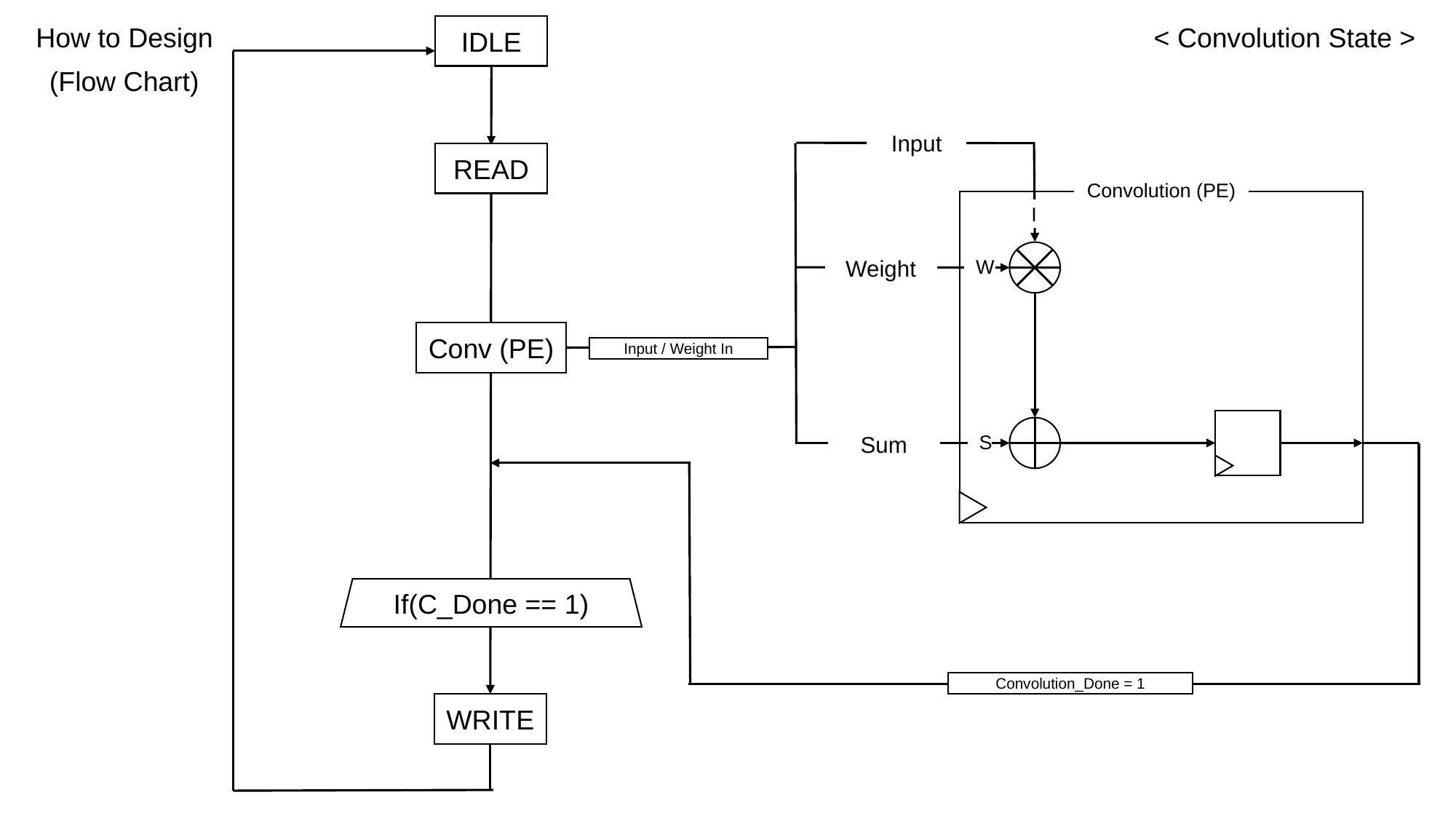

< Convolution State >
How to Design
IDLE
(Flow Chart)
Input
READ
Convolution (PE)

I

Weight
W
Conv (PE)
Input / Weight In

Sum
S

If(C_Done == 1)
Convolution_Done = 1
WRITE